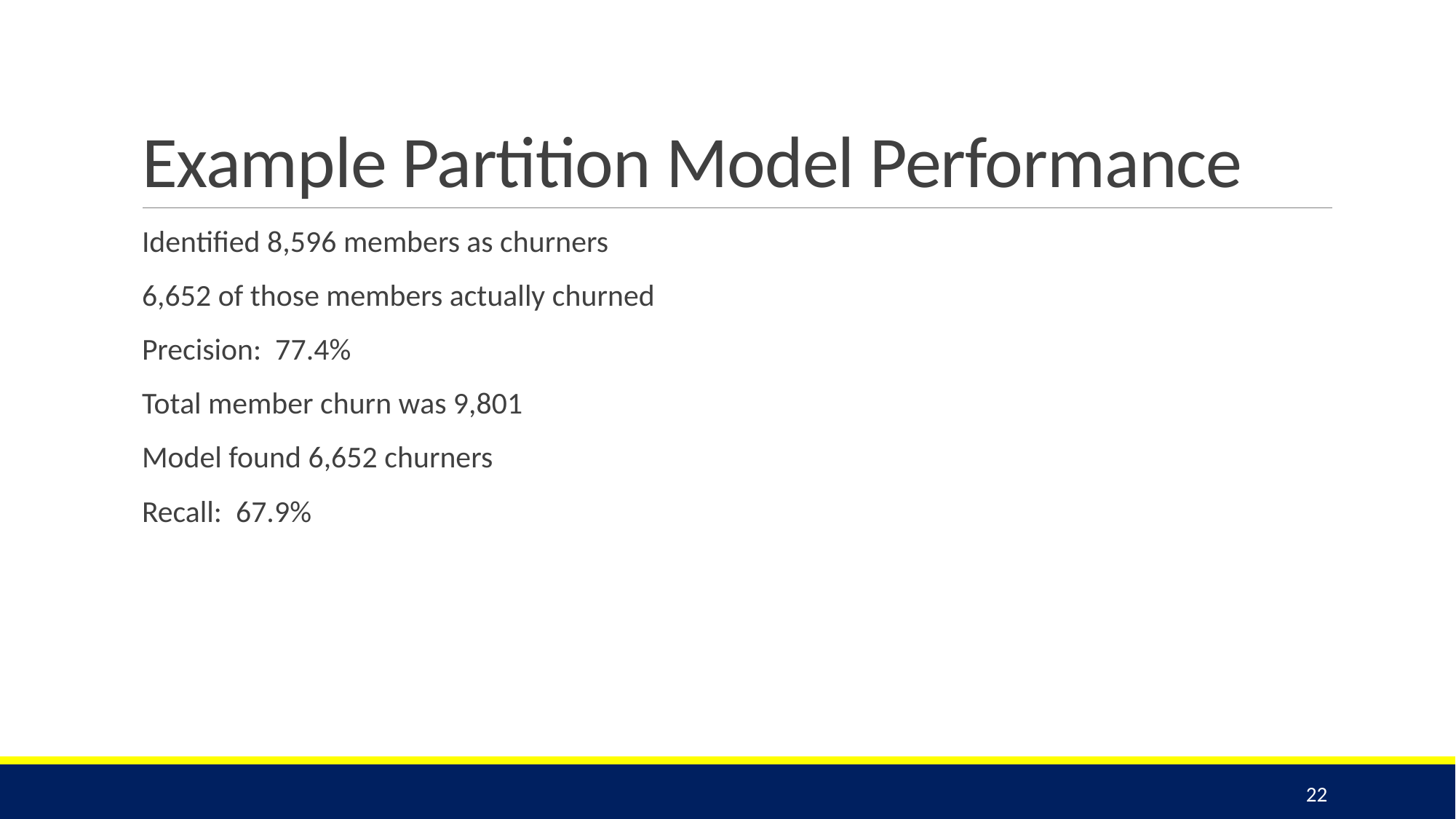

# Example Partition Model Performance
Identified 8,596 members as churners
6,652 of those members actually churned
Precision:  77.4%
Total member churn was 9,801
Model found 6,652 churners
Recall:  67.9%
22